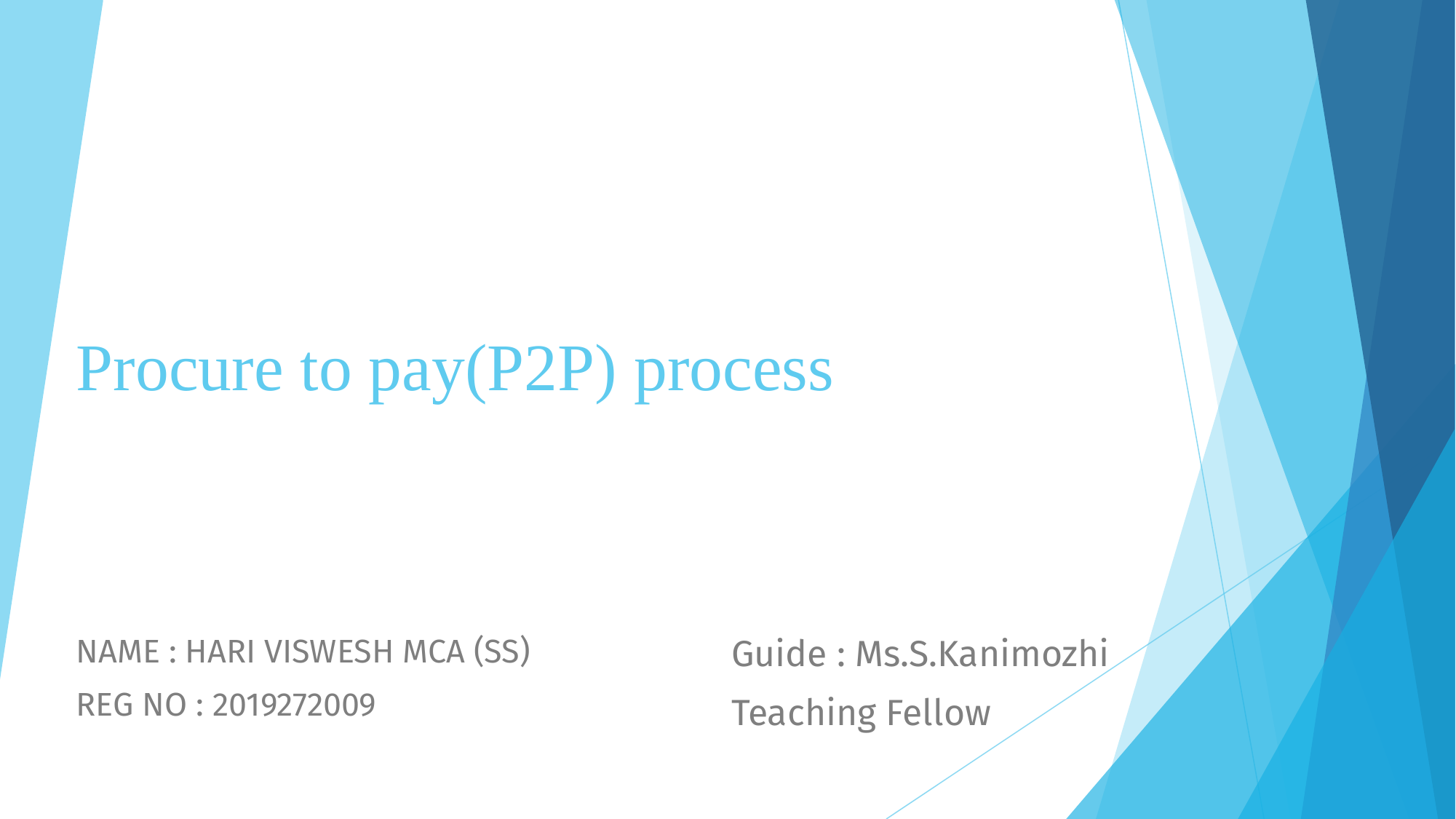

# Procure to pay(P2P) process
NAME : HARI VISWESH MCA (SS)
REG NO : 2019272009
Guide : Ms.S.Kanimozhi
Teaching Fellow